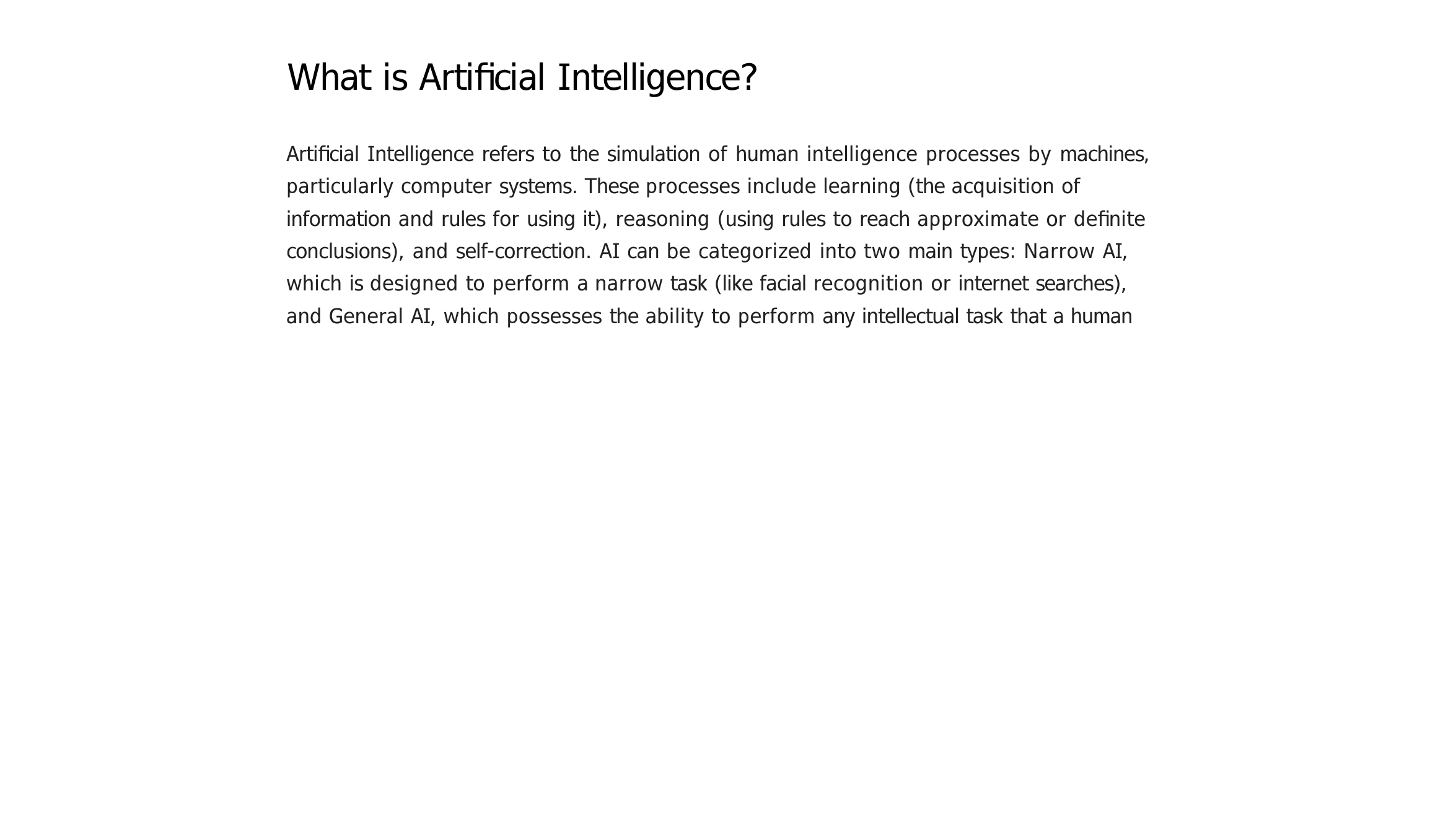

# What is Artificial Intelligence?
Artificial Intelligence refers to the simulation of human intelligence processes by machines, particularly computer systems. These processes include learning (the acquisition of information and rules for using it), reasoning (using rules to reach approximate or definite conclusions), and self-correction. AI can be categorized into two main types: Narrow AI, which is designed to perform a narrow task (like facial recognition or internet searches), and General AI, which possesses the ability to perform any intellectual task that a human